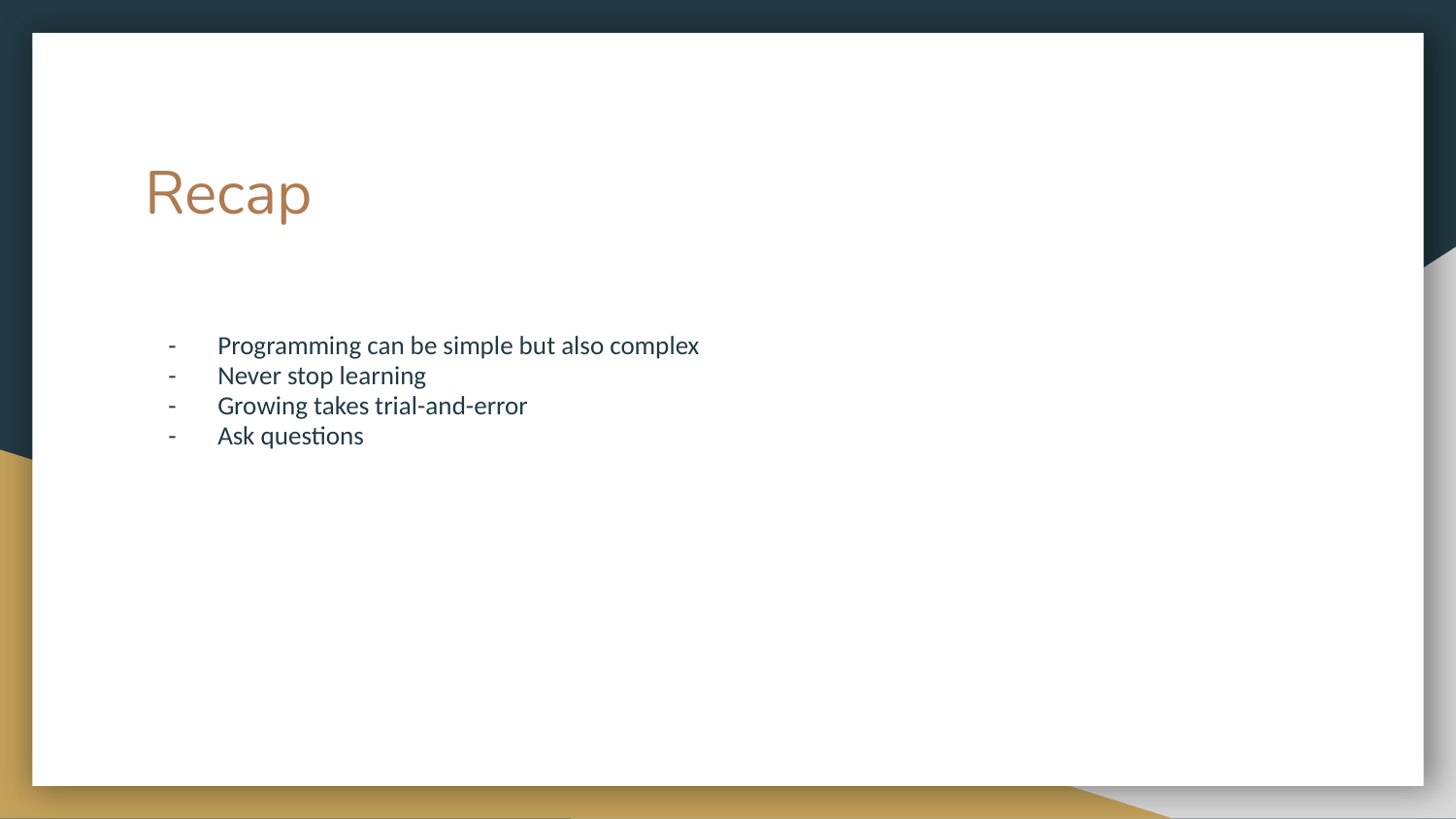

# Recap
Programming can be simple but also complex
Never stop learning
Growing takes trial-and-error
Ask questions